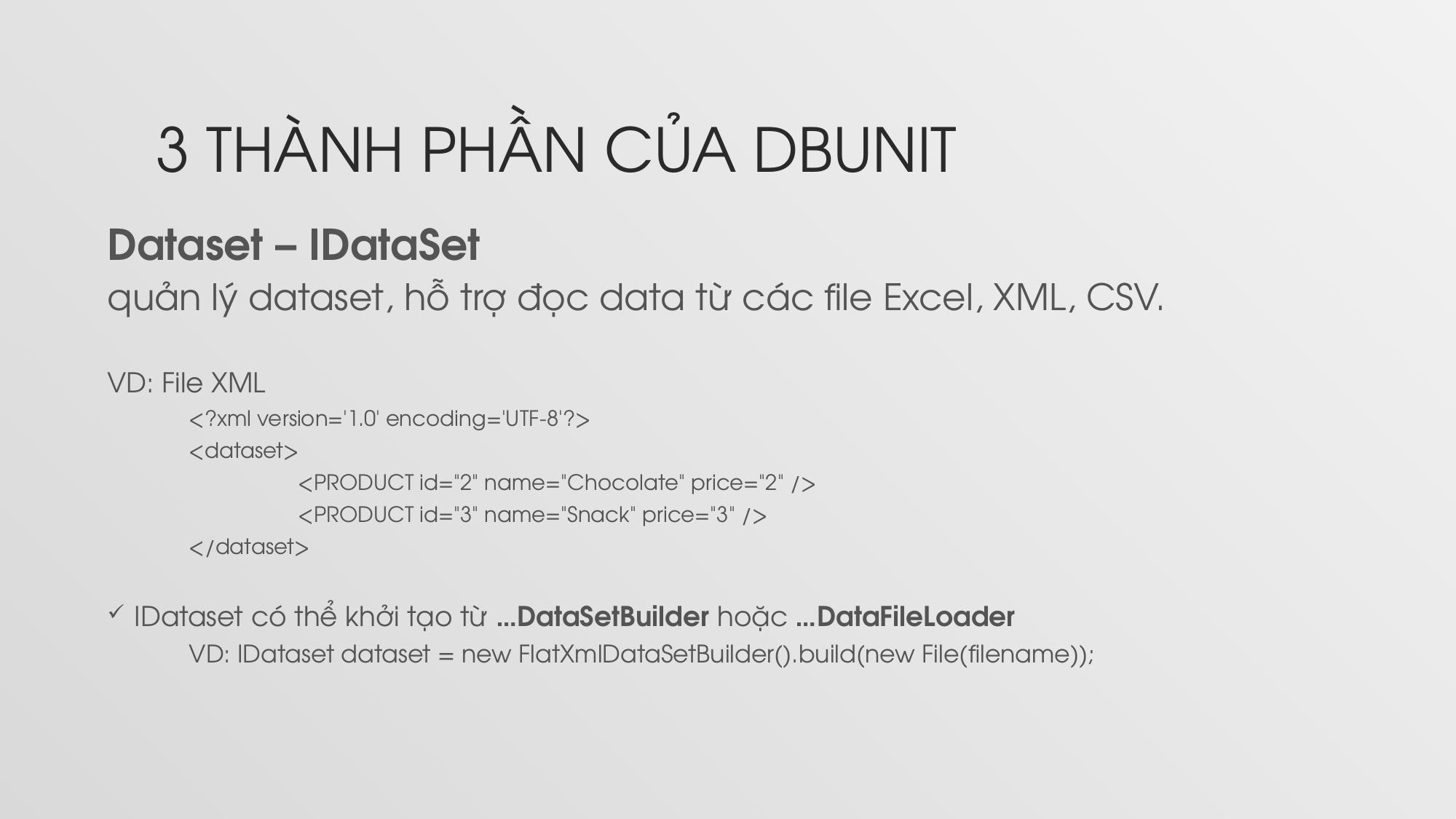

# 3 THÀNH PHẦN CỦA DBUNIT
Dataset – IDataSet
quản lý dataset, hỗ trợ đọc data từ các file Excel, XML, CSV.

VD: File XML
<?xml version='1.0' encoding='UTF-8'?>
<dataset>
	<PRODUCT id="2" name="Chocolate" price="2" />
	<PRODUCT id="3" name="Snack" price="3" />
</dataset>

IDataset có thể khởi tạo từ …DataSetBuilder hoặc …DataFileLoader
VD: IDataset dataset = new FlatXmlDataSetBuilder().build(new File(filename));